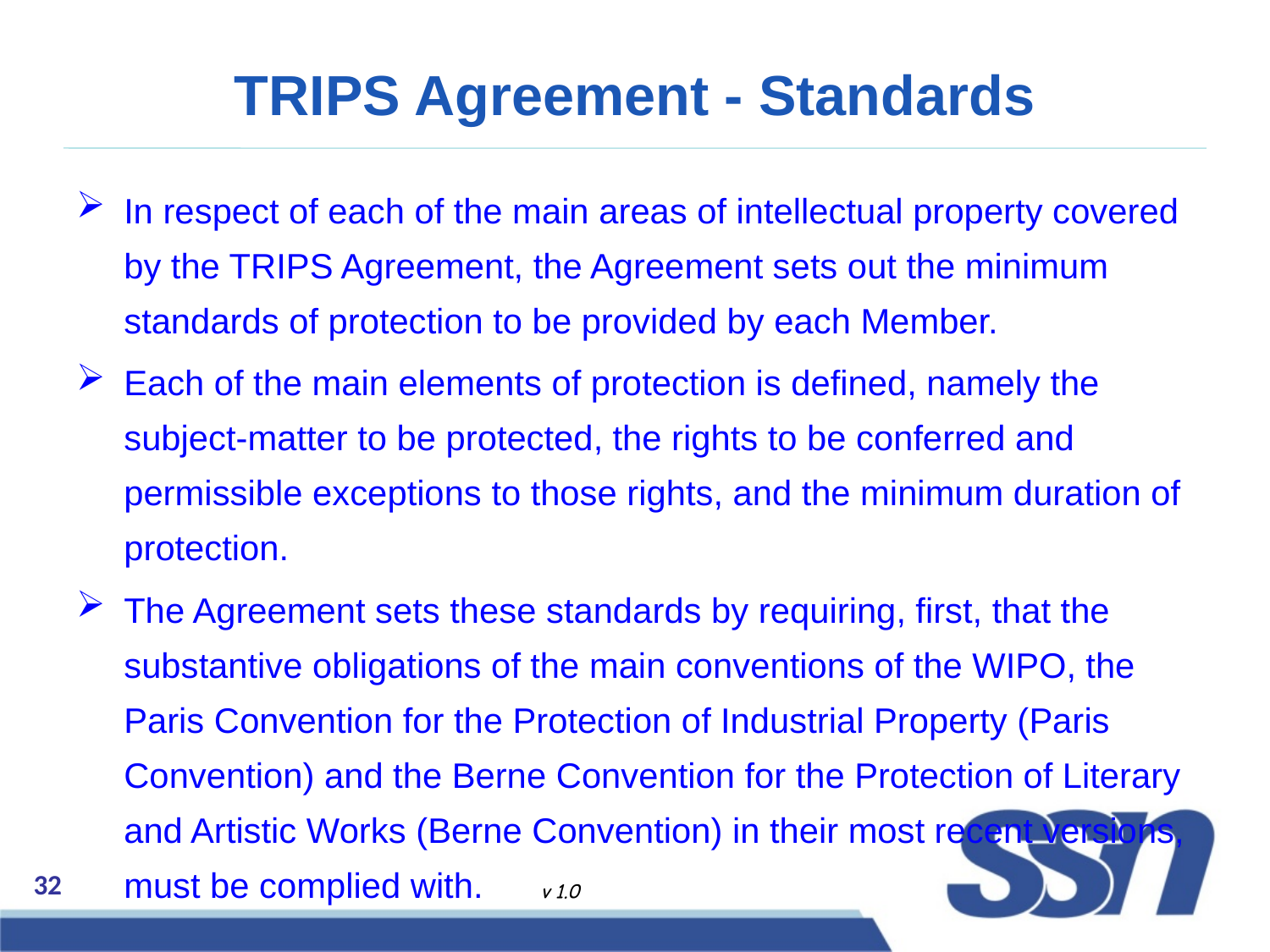

# TRIPS Agreement - Standards
In respect of each of the main areas of intellectual property covered by the TRIPS Agreement, the Agreement sets out the minimum standards of protection to be provided by each Member.
Each of the main elements of protection is defined, namely the subject-matter to be protected, the rights to be conferred and permissible exceptions to those rights, and the minimum duration of protection.
The Agreement sets these standards by requiring, first, that the substantive obligations of the main conventions of the WIPO, the Paris Convention for the Protection of Industrial Property (Paris Convention) and the Berne Convention for the Protection of Literary and Artistic Works (Berne Convention) in their most recent versions, must be complied with.